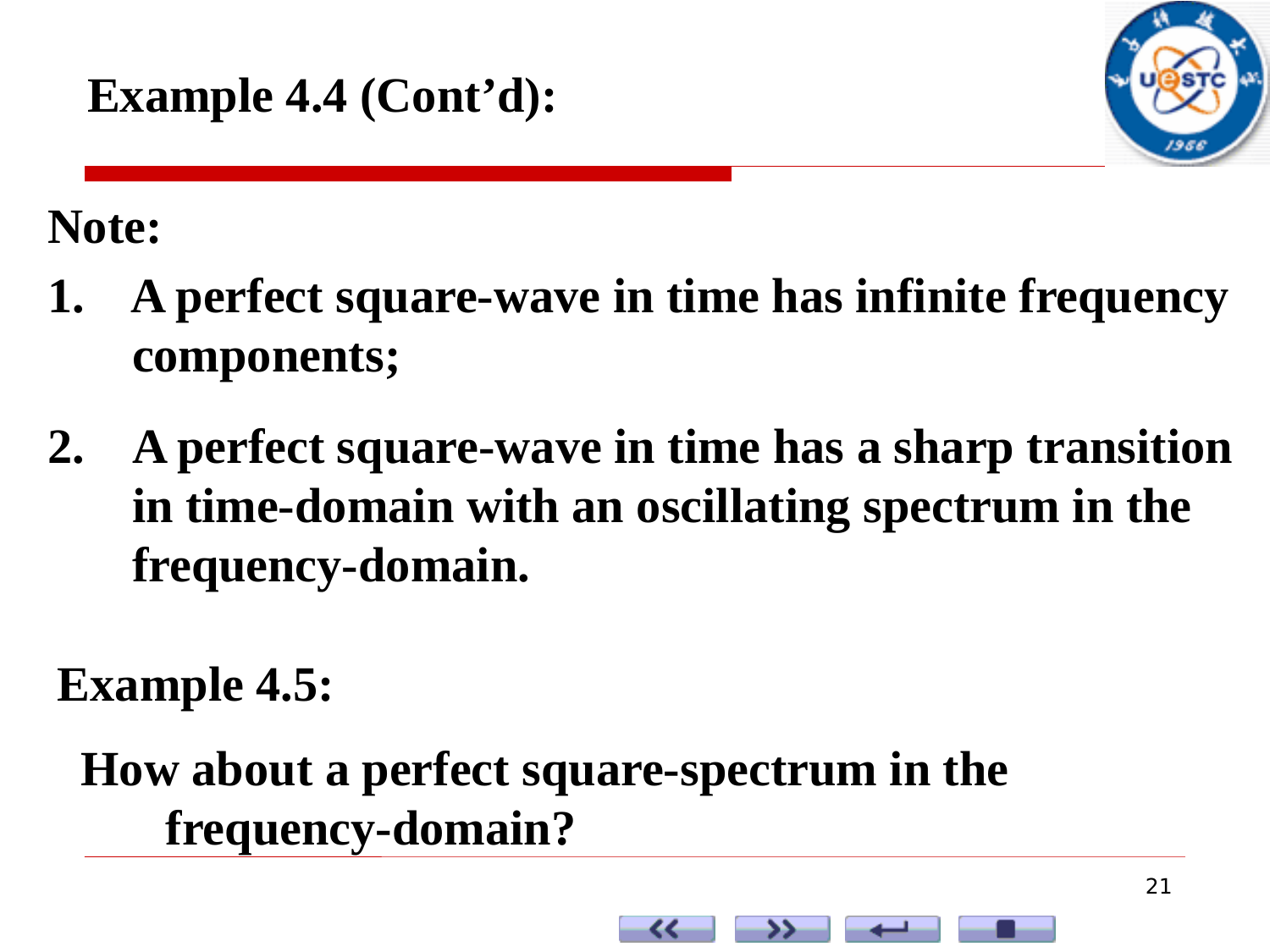

Example 4.4 (Cont’d):
Note:
1.    A perfect square-wave in time has infinite frequency components;
2.	A perfect square-wave in time has a sharp transition in time-domain with an oscillating spectrum in the frequency-domain.
Example 4.5:
How about a perfect square-spectrum in the frequency-domain?
21